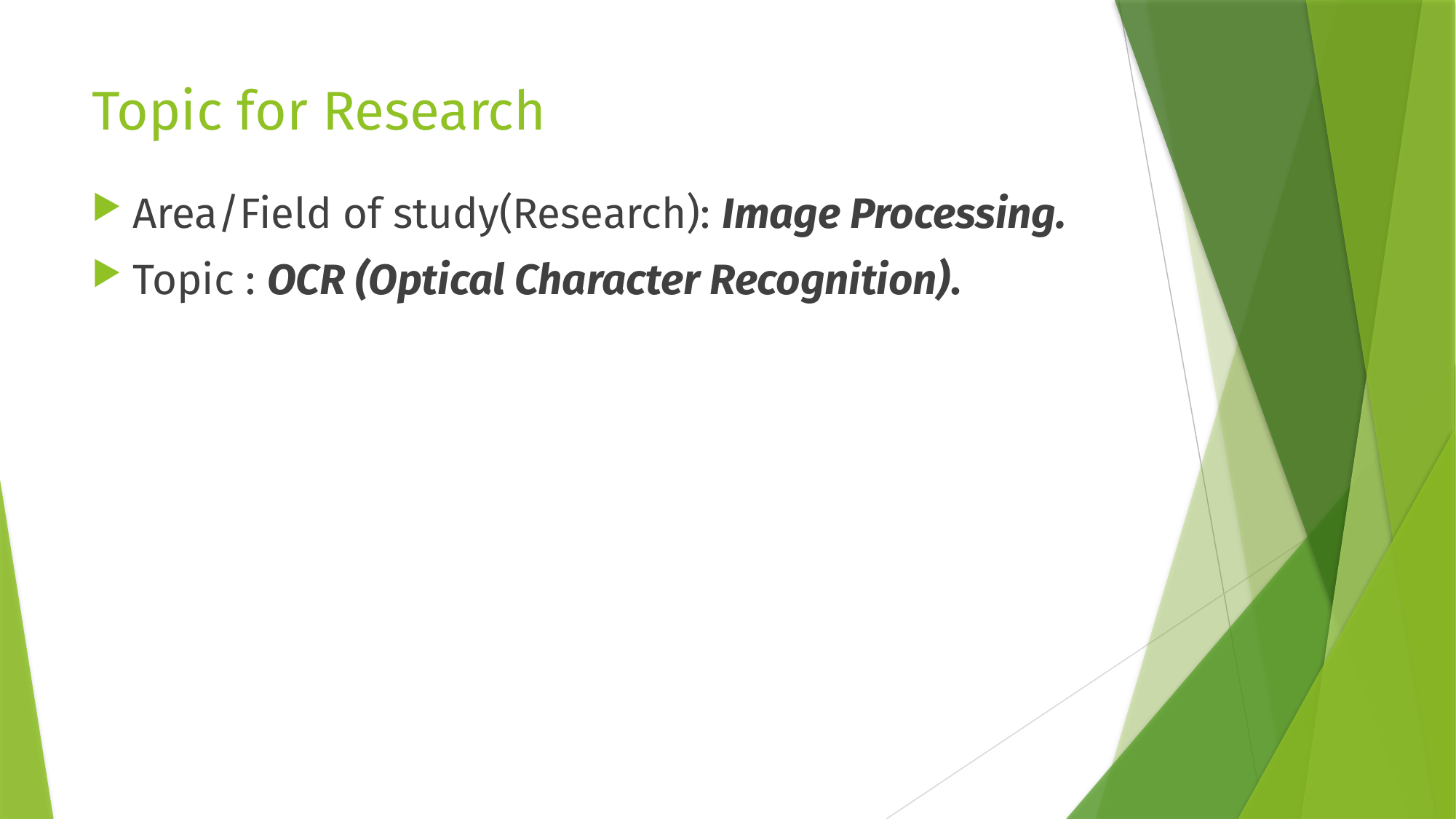

# Topic for Research
Area/Field of study(Research): Image Processing.
Topic : OCR (Optical Character Recognition).